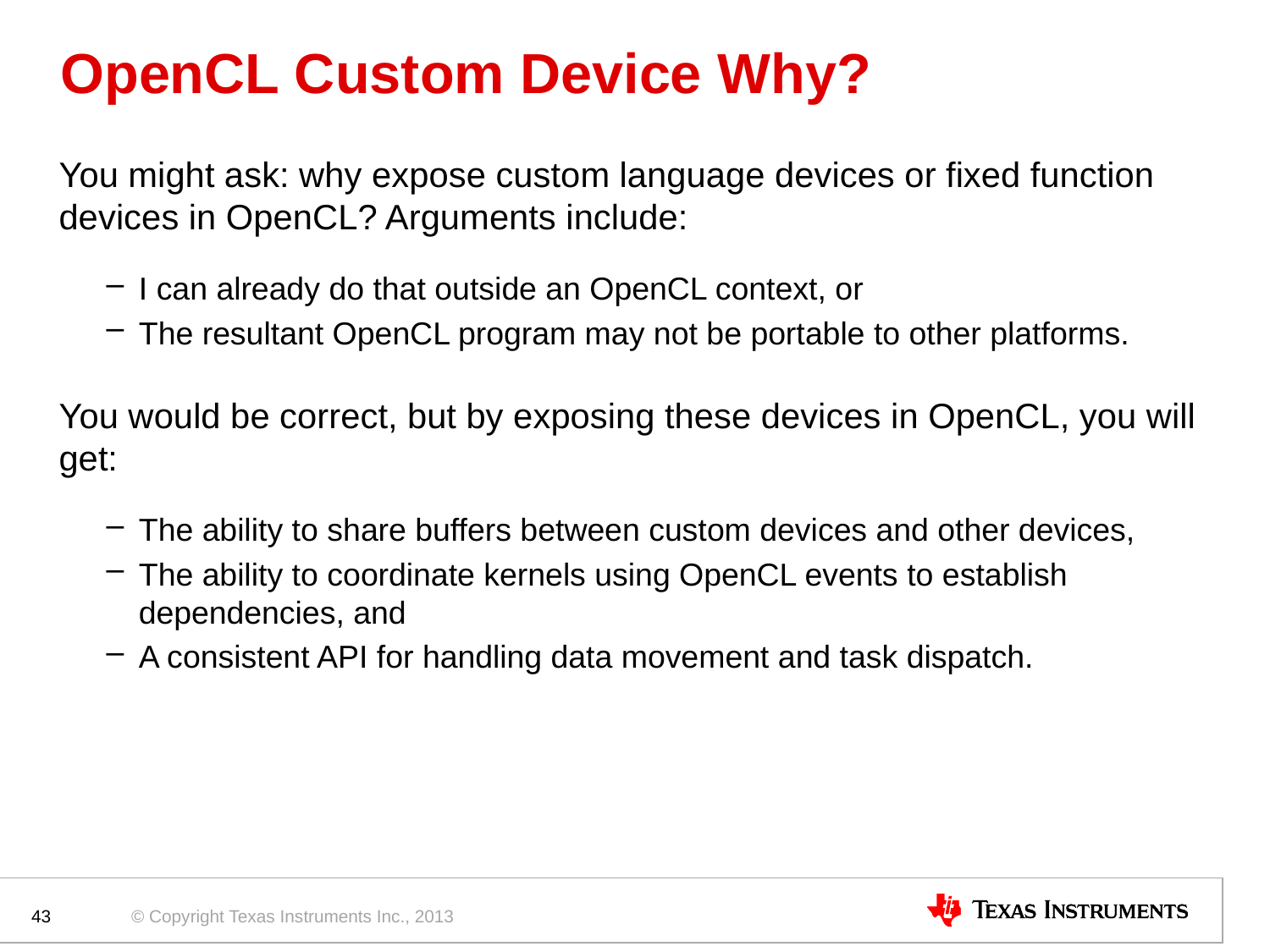

# OpenCL Custom Device Why?
You might ask: why expose custom language devices or fixed function devices in OpenCL? Arguments include:
I can already do that outside an OpenCL context, or
The resultant OpenCL program may not be portable to other platforms.
You would be correct, but by exposing these devices in OpenCL, you will get:
The ability to share buffers between custom devices and other devices,
The ability to coordinate kernels using OpenCL events to establish dependencies, and
A consistent API for handling data movement and task dispatch.
43